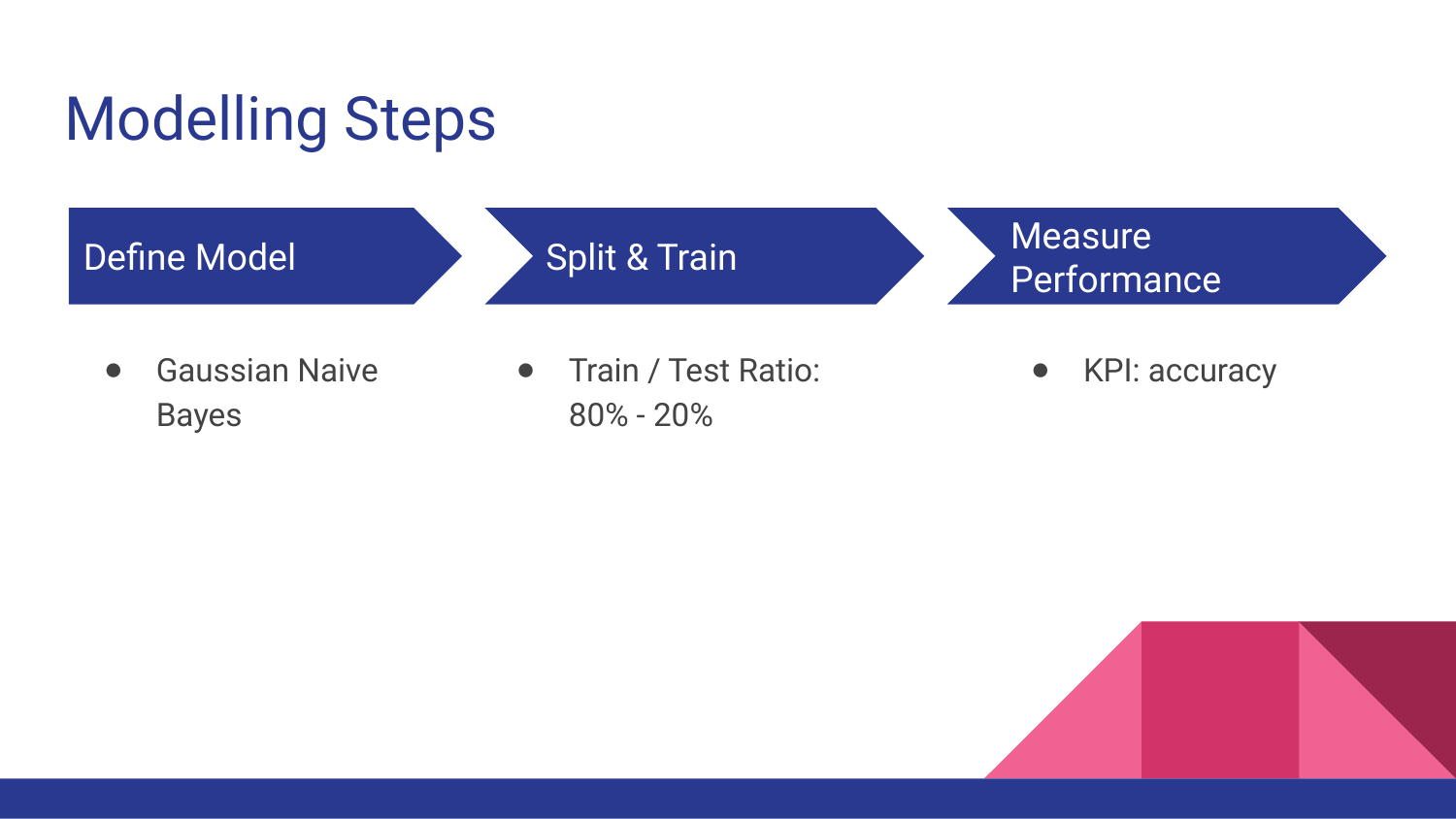

# Modelling Steps

Define Model
Split & Train
Measure Performance
Gaussian Naive Bayes
Train / Test Ratio:
80% - 20%
KPI: accuracy